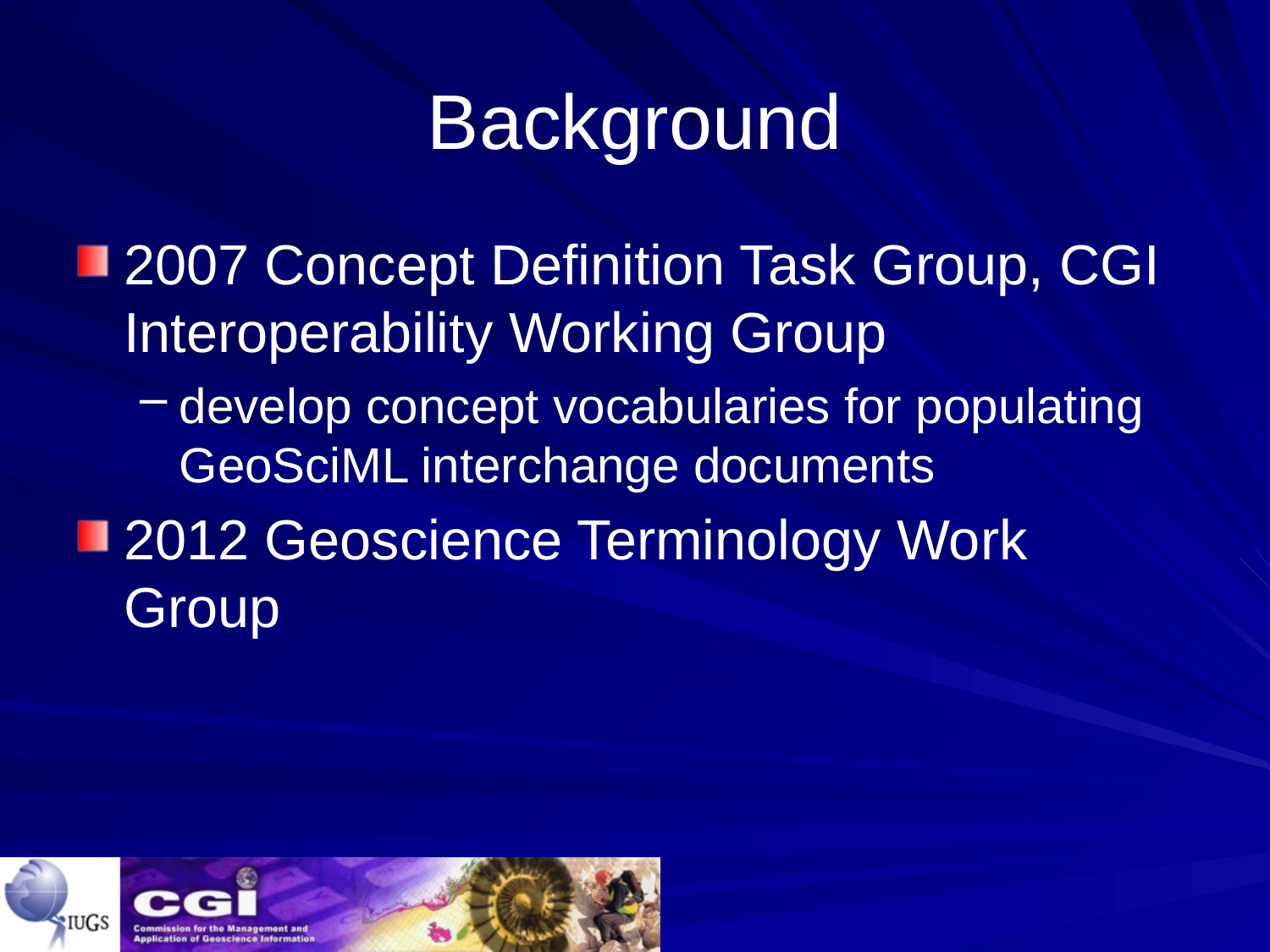

# Background
2007 Concept Definition Task Group, CGI Interoperability Working Group
develop concept vocabularies for populating GeoSciML interchange documents
2012 Geoscience Terminology Work Group